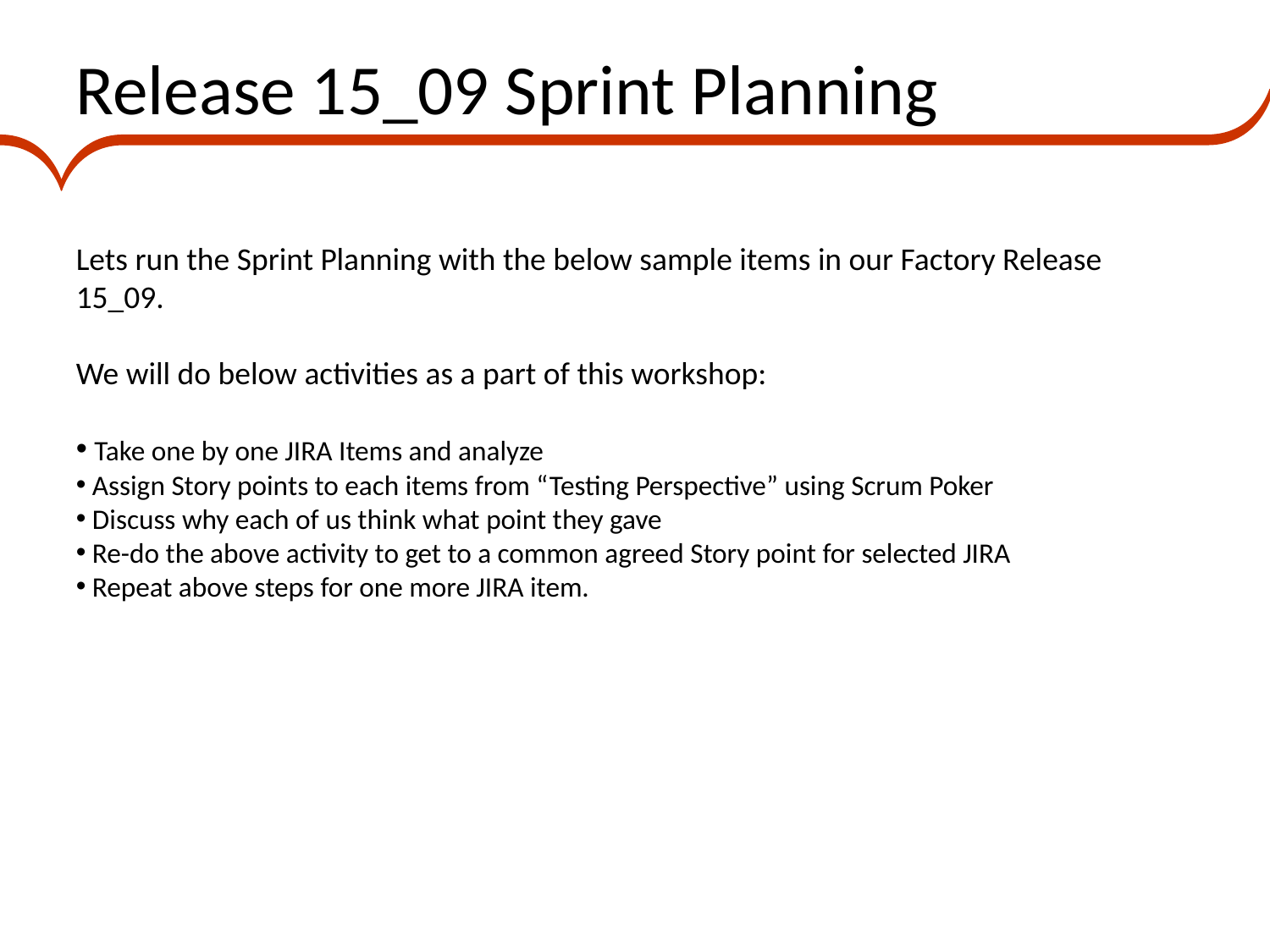

Release 15_09 Sprint Planning

Lets run the Sprint Planning with the below sample items in our Factory Release 15_09.

We will do below activities as a part of this workshop:

 Take one by one JIRA Items and analyze
 Assign Story points to each items from “Testing Perspective” using Scrum Poker
 Discuss why each of us think what point they gave
 Re-do the above activity to get to a common agreed Story point for selected JIRA
 Repeat above steps for one more JIRA item.